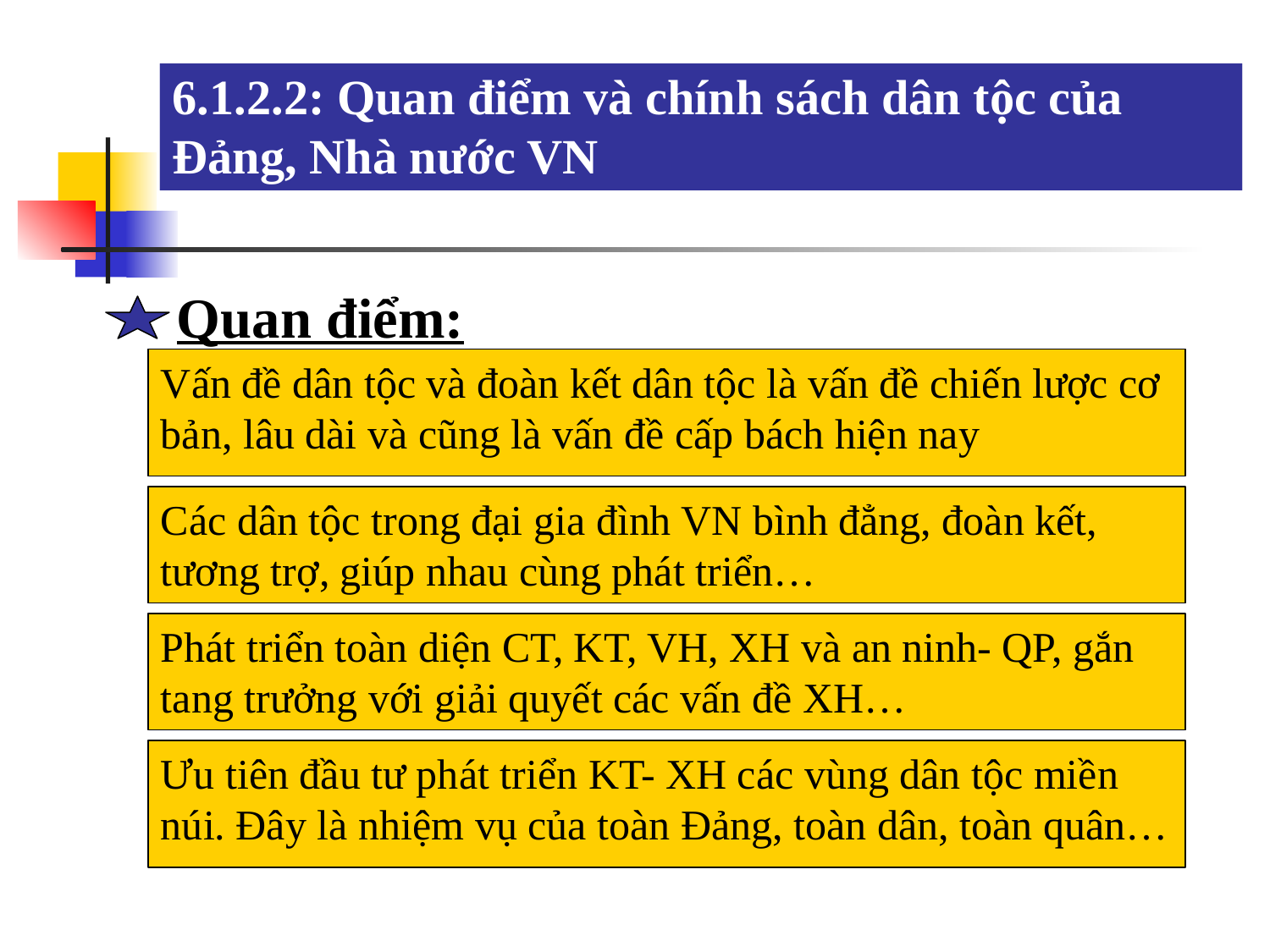

6.1.2.2: Quan điểm và chính sách dân tộc của Đảng, Nhà nước VN
# 6.1.2 Tính tất yếu khách quan và nội dung CNH, HĐH ở Việt Nam
Quan điểm:

Vấn đề dân tộc và đoàn kết dân tộc là vấn đề chiến lược cơ bản, lâu dài và cũng là vấn đề cấp bách hiện nay

Các dân tộc trong đại gia đình VN bình đẳng, đoàn kết, tương trợ, giúp nhau cùng phát triển…
Phát triển toàn diện CT, KT, VH, XH và an ninh- QP, gắn tang trưởng với giải quyết các vấn đề XH…
Ưu tiên đầu tư phát triển KT- XH các vùng dân tộc miền núi. Đây là nhiệm vụ của toàn Đảng, toàn dân, toàn quân…